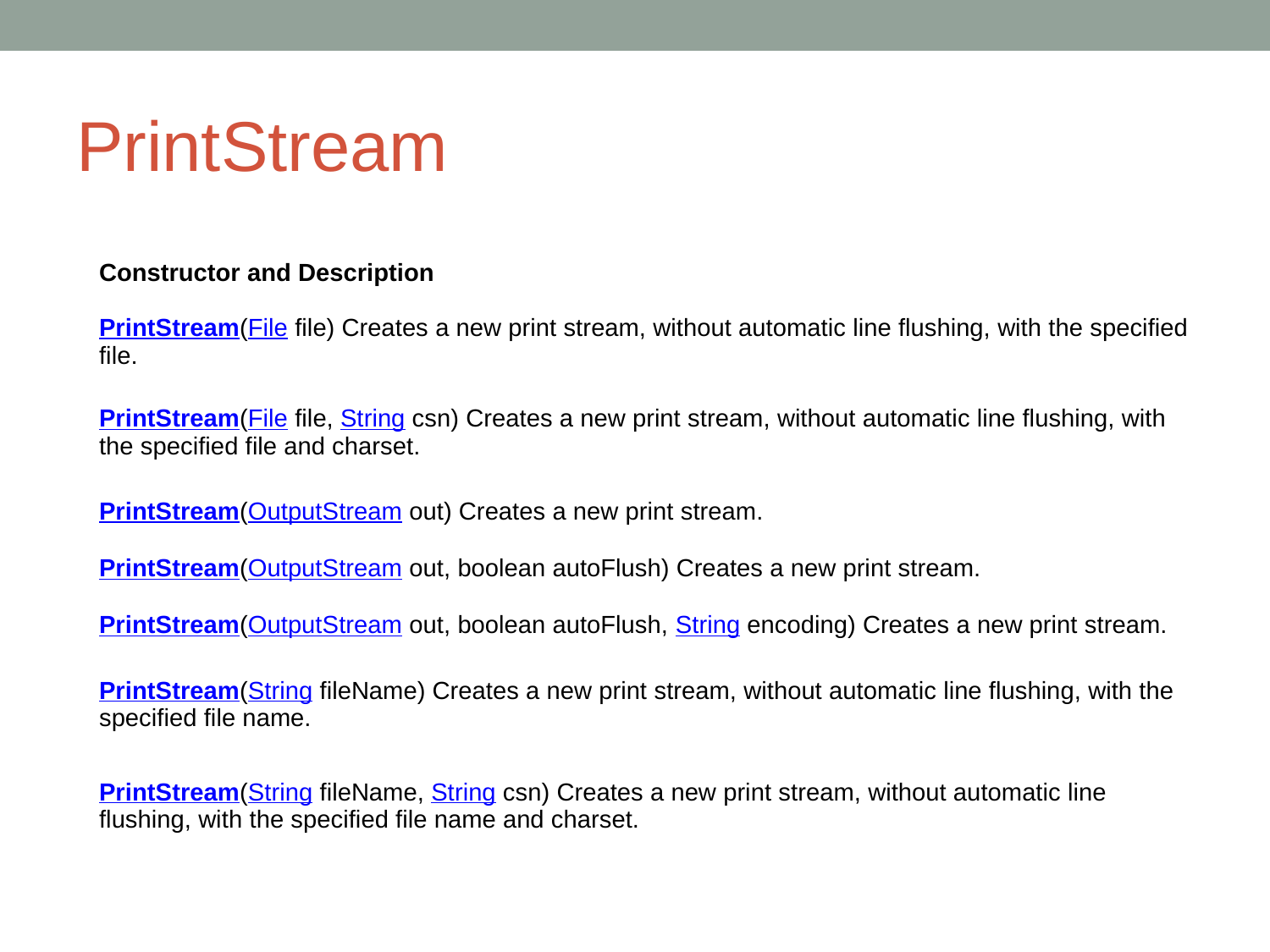

# PrintStream
| Constructor and Description |
| --- |
| PrintStream(File file) Creates a new print stream, without automatic line flushing, with the specified file. |
| PrintStream(File file, String csn) Creates a new print stream, without automatic line flushing, with the specified file and charset. |
| PrintStream(OutputStream out) Creates a new print stream. |
| PrintStream(OutputStream out, boolean autoFlush) Creates a new print stream. |
| PrintStream(OutputStream out, boolean autoFlush, String encoding) Creates a new print stream. |
| PrintStream(String fileName) Creates a new print stream, without automatic line flushing, with the specified file name. |
| PrintStream(String fileName, String csn) Creates a new print stream, without automatic line flushing, with the specified file name and charset. |